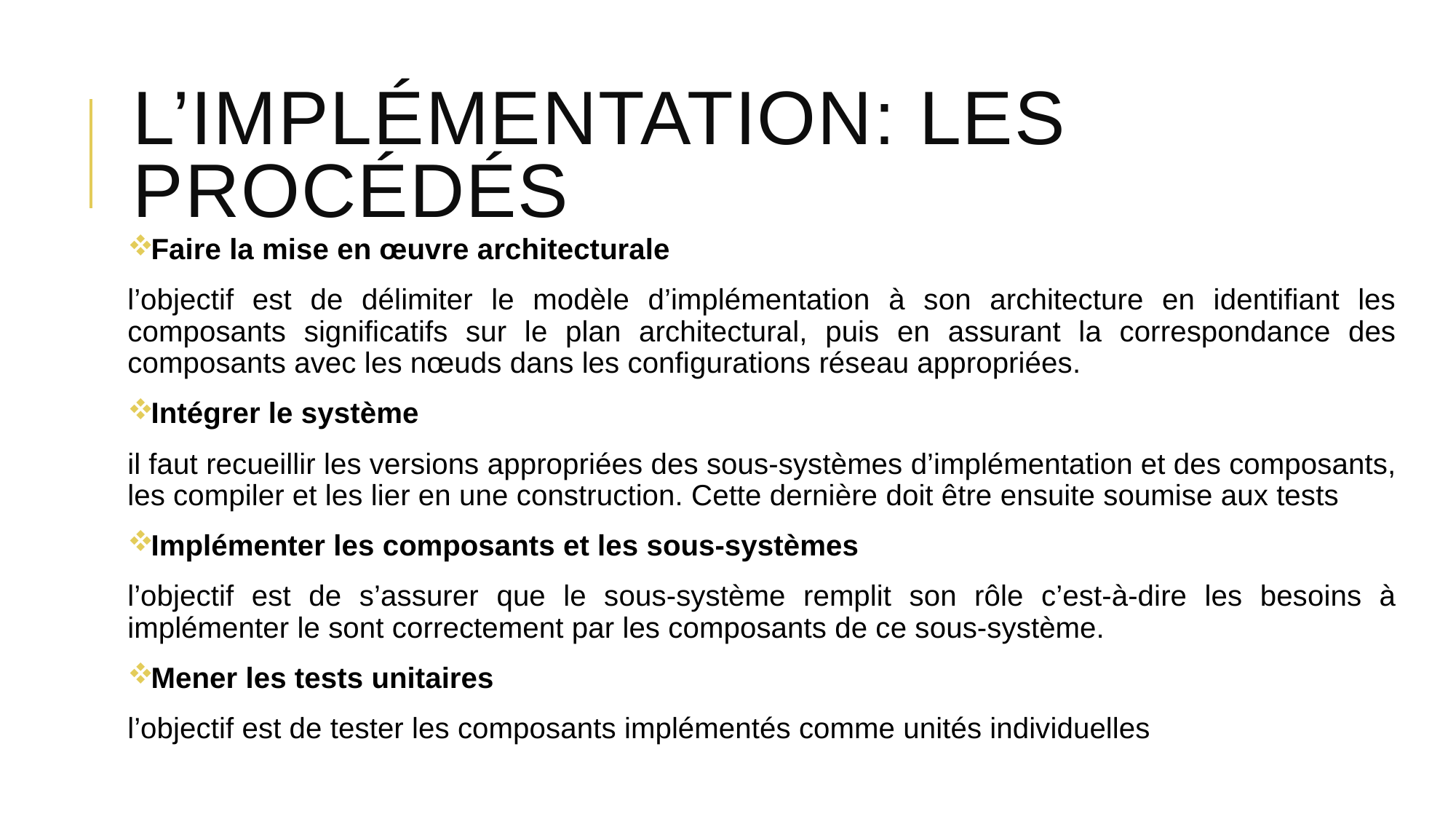

# L’implémentation: Les procédés
Faire la mise en œuvre architecturale
l’objectif est de délimiter le modèle d’implémentation à son architecture en identifiant les composants significatifs sur le plan architectural, puis en assurant la correspondance des composants avec les nœuds dans les configurations réseau appropriées.
Intégrer le système
il faut recueillir les versions appropriées des sous-systèmes d’implémentation et des composants, les compiler et les lier en une construction. Cette dernière doit être ensuite soumise aux tests
Implémenter les composants et les sous-systèmes
l’objectif est de s’assurer que le sous-système remplit son rôle c’est-à-dire les besoins à implémenter le sont correctement par les composants de ce sous-système.
Mener les tests unitaires
l’objectif est de tester les composants implémentés comme unités individuelles